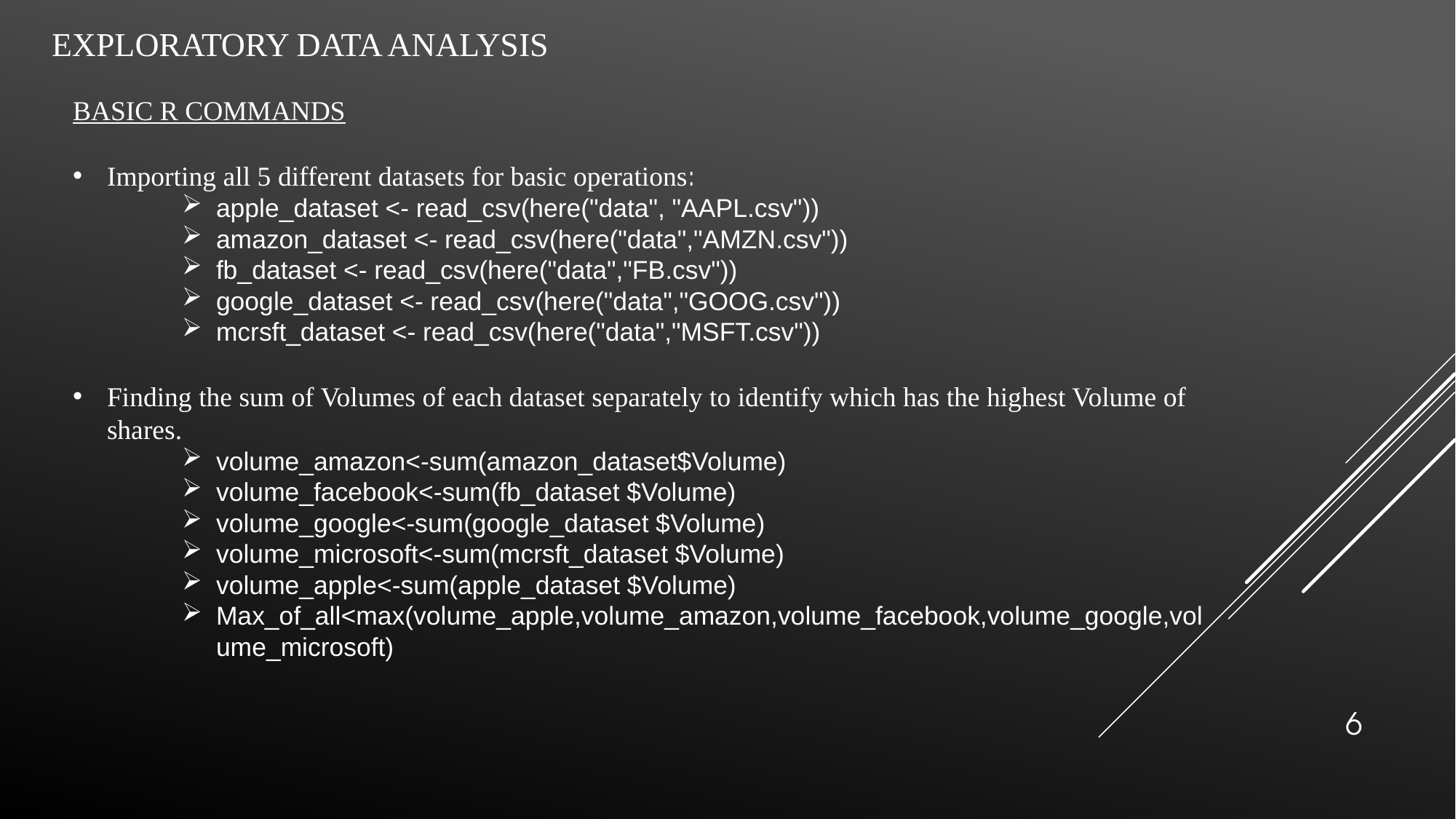

# Exploratory Data Analysis
BASIC R COMMANDS

Importing all 5 different datasets for basic operations:
apple_dataset <- read_csv(here("data", "AAPL.csv"))
amazon_dataset <- read_csv(here("data","AMZN.csv"))
fb_dataset <- read_csv(here("data","FB.csv"))
google_dataset <- read_csv(here("data","GOOG.csv"))
mcrsft_dataset <- read_csv(here("data","MSFT.csv"))

Finding the sum of Volumes of each dataset separately to identify which has the highest Volume of shares.
volume_amazon<-sum(amazon_dataset$Volume)
volume_facebook<-sum(fb_dataset $Volume)
volume_google<-sum(google_dataset $Volume)
volume_microsoft<-sum(mcrsft_dataset $Volume)
volume_apple<-sum(apple_dataset $Volume)
Max_of_all<max(volume_apple,volume_amazon,volume_facebook,volume_google,volume_microsoft)

6